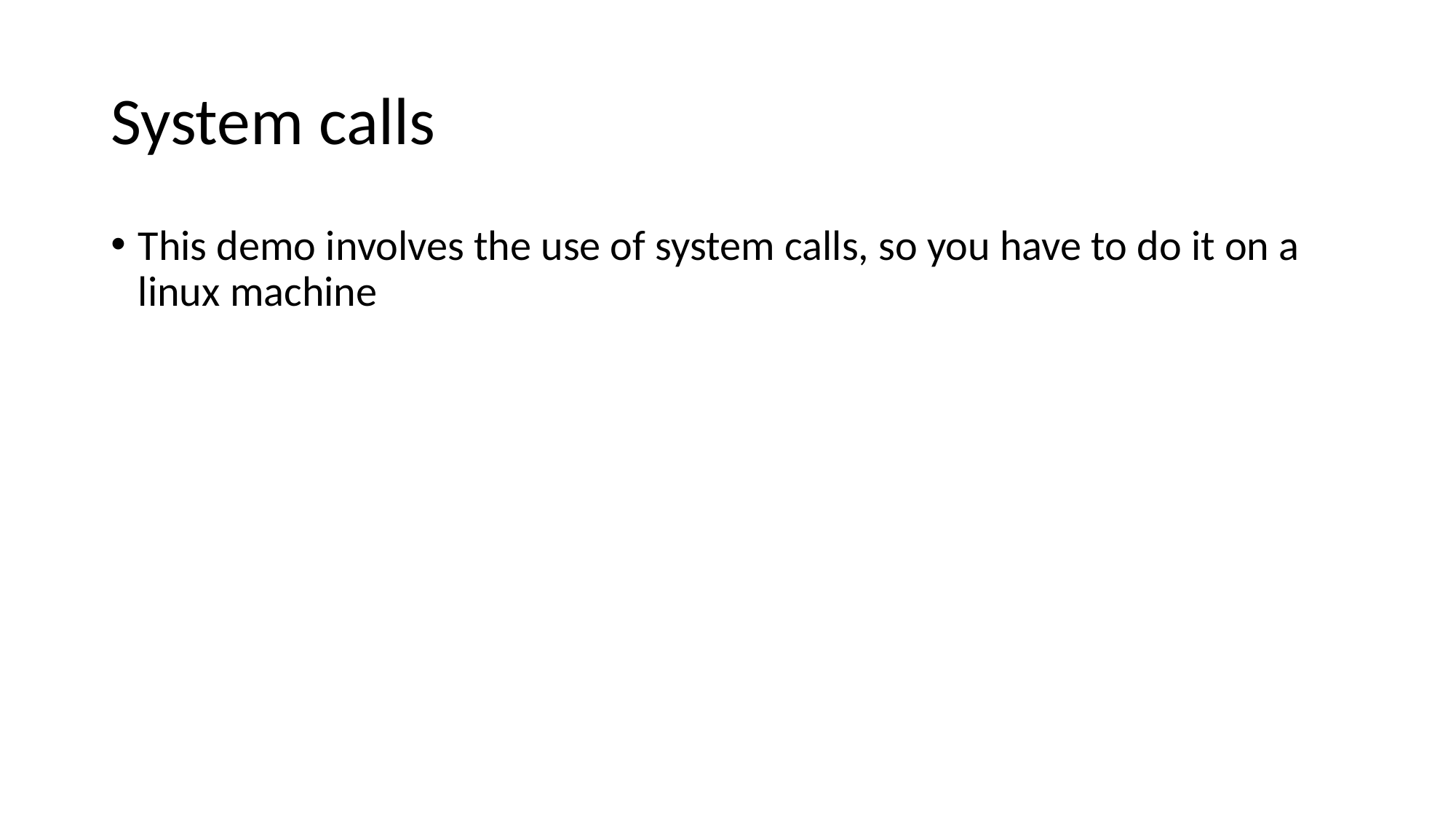

# System calls
This demo involves the use of system calls, so you have to do it on a linux machine